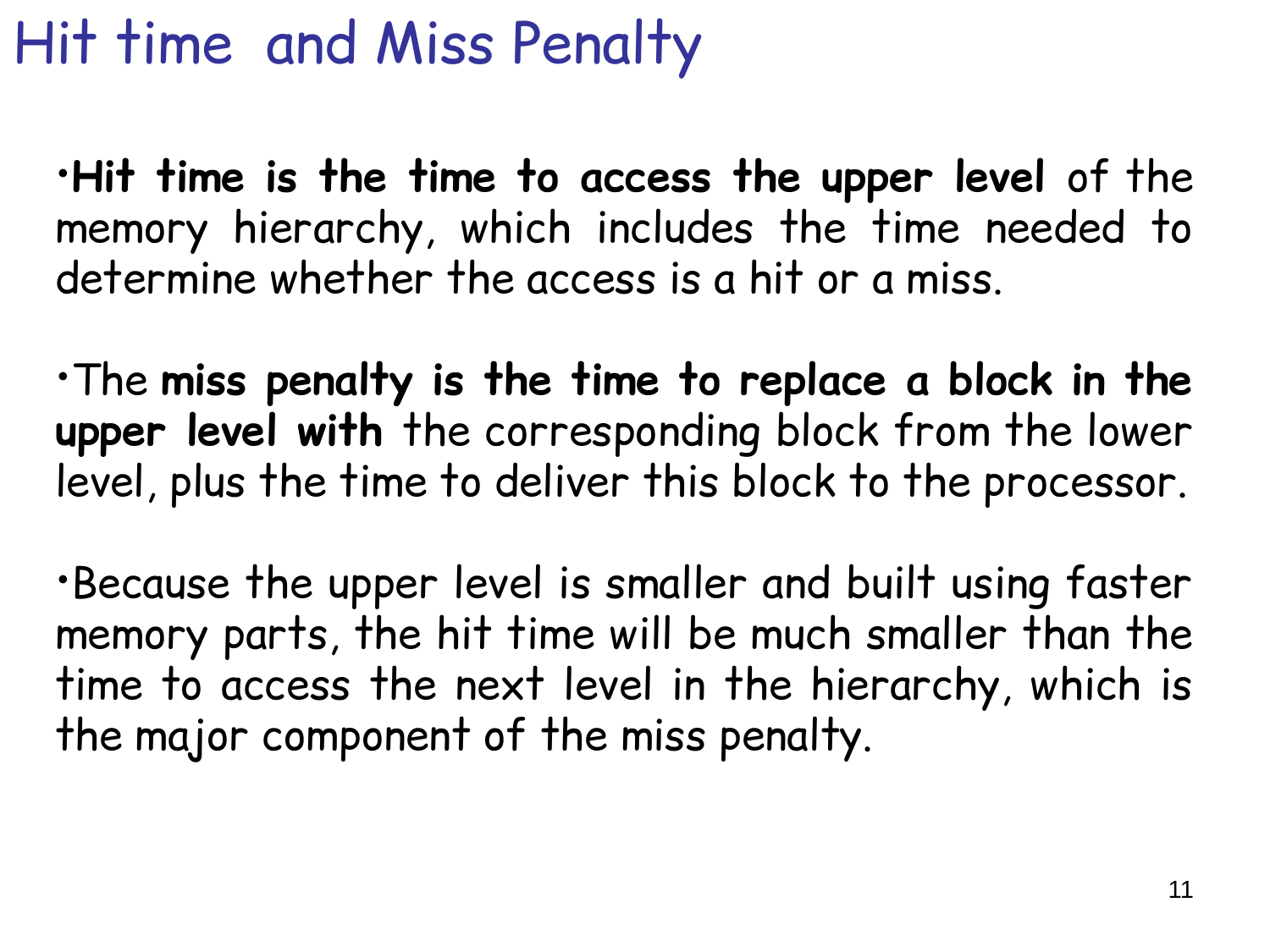

Hit time  and Miss Penalty
Hit time is the time to access the upper level of the memory hierarchy, which includes the time needed to determine whether the access is a hit or a miss.

The miss penalty is the time to replace a block in the upper level with the corresponding block from the lower level, plus the time to deliver this block to the processor.

Because the upper level is smaller and built using faster memory parts, the hit time will be much smaller than the time to access the next level in the hierarchy, which is the major component of the miss penalty.
11